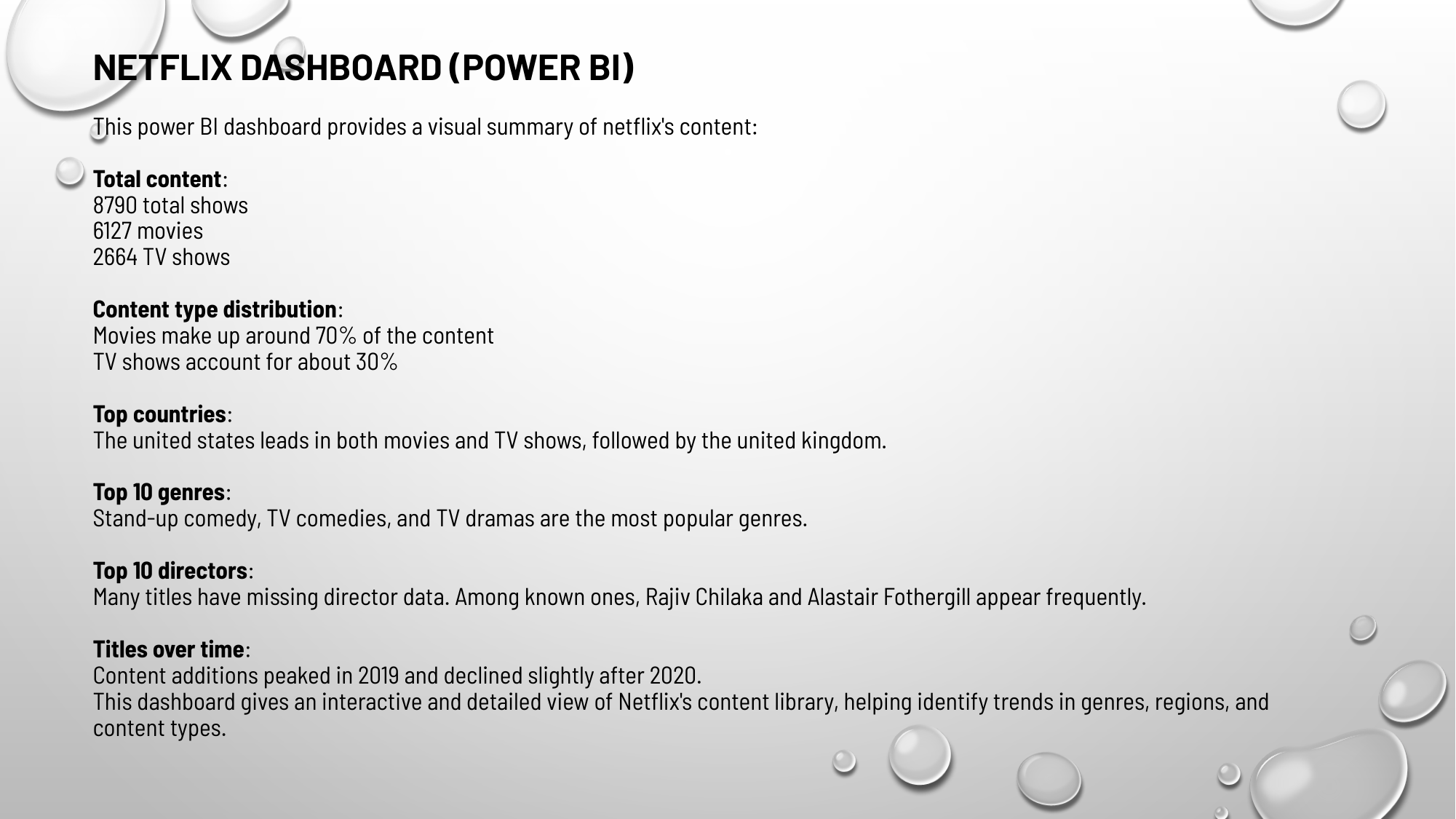

# Netflix Dashboard (Power BI) This power BI dashboard provides a visual summary of netflix's content: Total content: 8790 total shows 6127 movies 2664 TV shows Content type distribution: Movies make up around 70% of the content TV shows account for about 30% Top countries: The united states leads in both movies and TV shows, followed by the united kingdom. Top 10 genres: Stand-up comedy, TV comedies, and TV dramas are the most popular genres. Top 10 directors: Many titles have missing director data. Among known ones, Rajiv Chilaka and Alastair Fothergill appear frequently. Titles over time: Content additions peaked in 2019 and declined slightly after 2020. This dashboard gives an interactive and detailed view of Netflix's content library, helping identify trends in genres, regions, and content types.